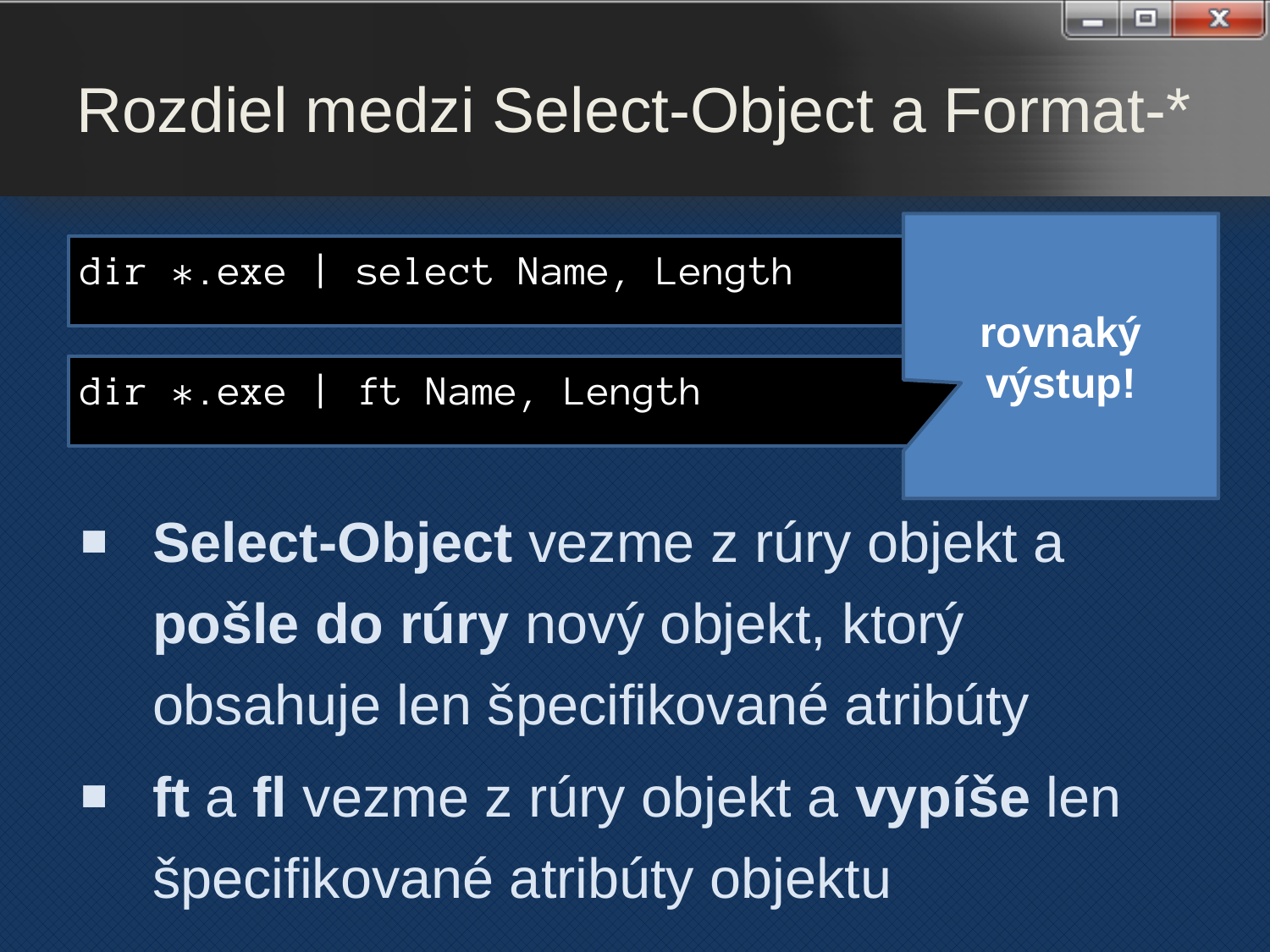

# Rozdiel medzi Select-Object a Format-*
rovnaký výstup!
dir *.exe | select Name, Length
dir *.exe | ft Name, Length
Select-Object vezme z rúry objekt a pošle do rúry nový objekt, ktorý obsahuje len špecifikované atribúty
ft a fl vezme z rúry objekt a vypíše len špecifikované atribúty objektu